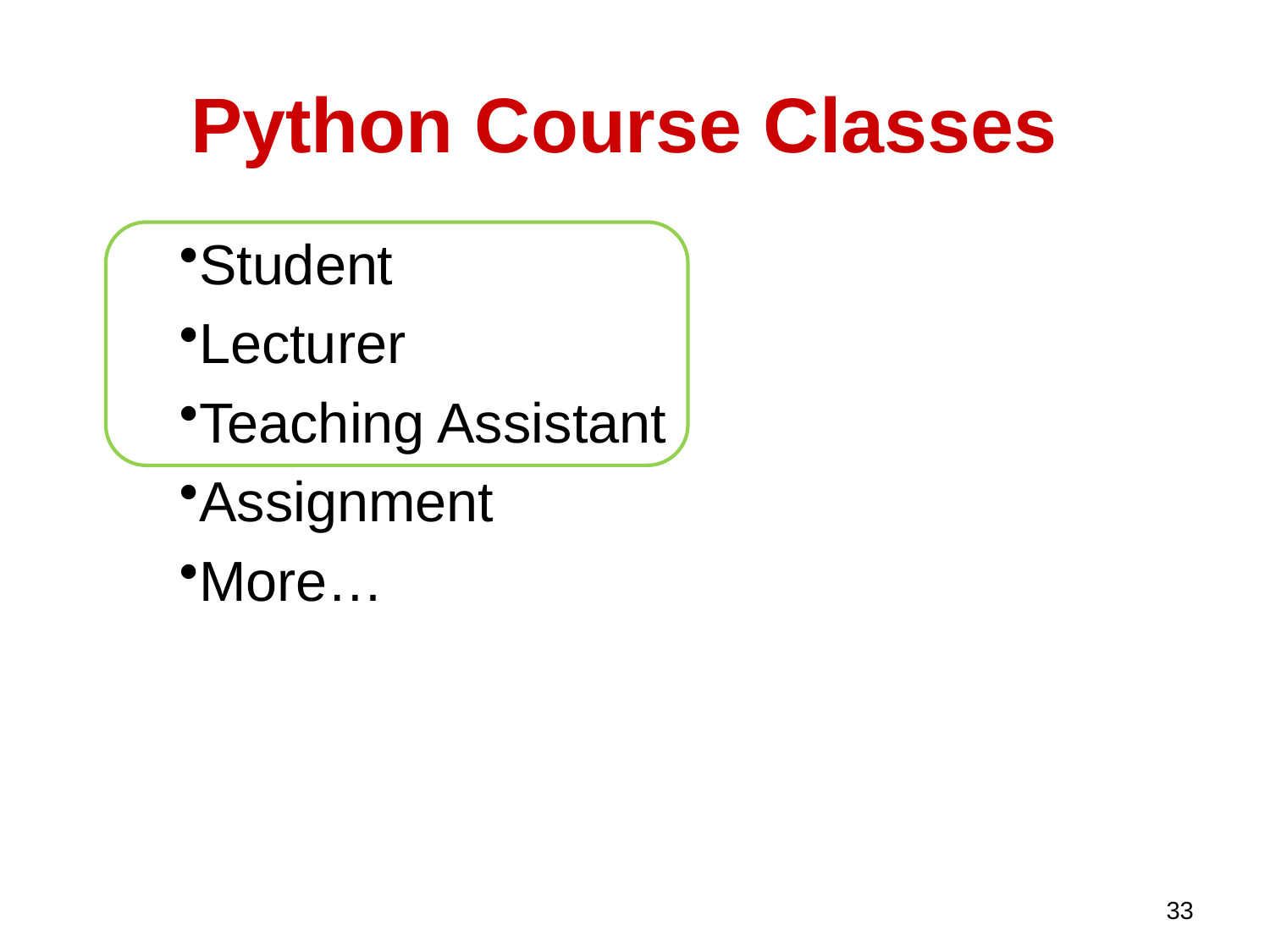

# Python Course Classes

Student
Lecturer
Teaching Assistant
Assignment
More…
33